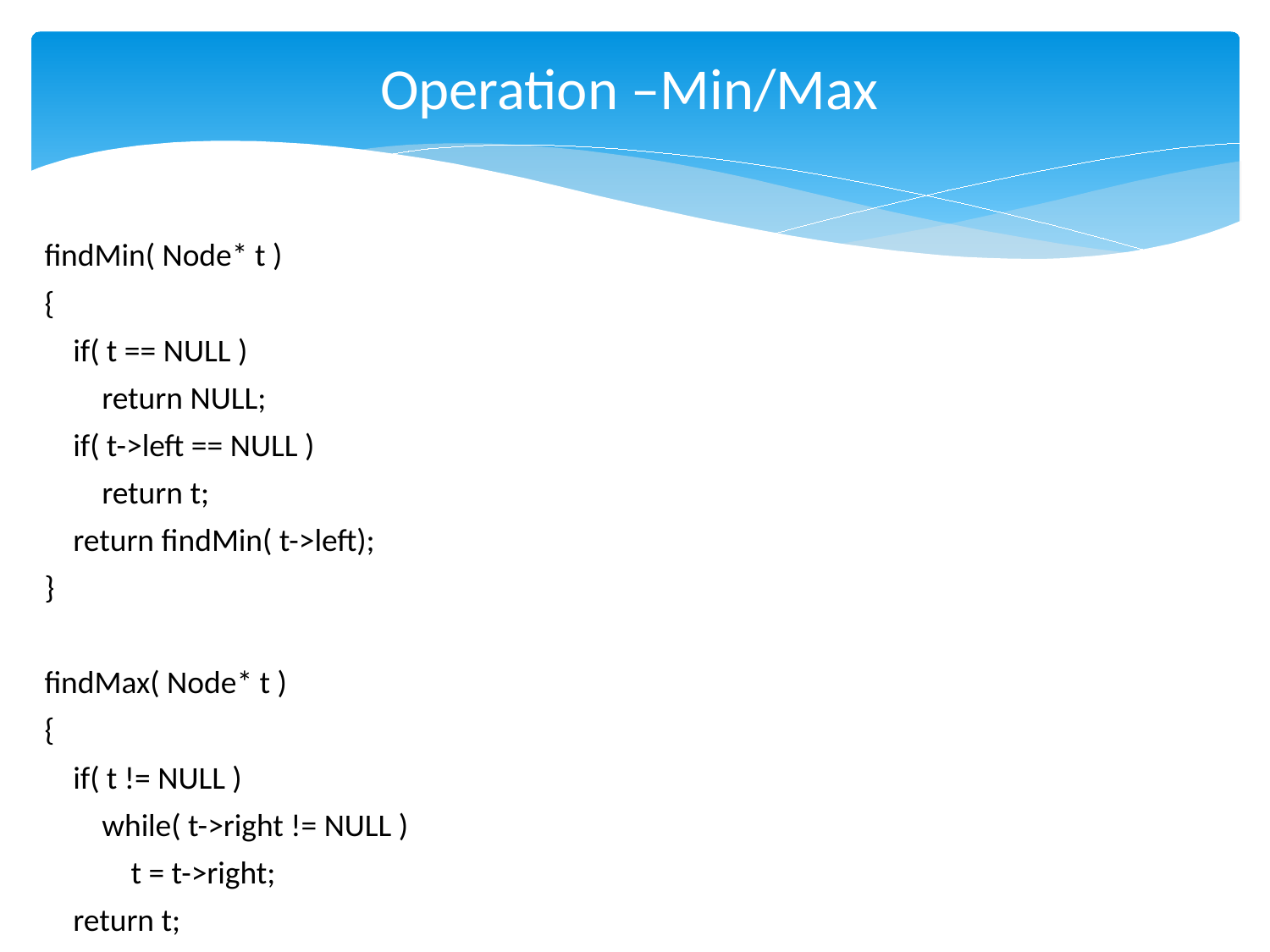

# Operation –Min/Max
findMin( Node* t )
{
    if( t == NULL )
        return NULL;
    if( t->left == NULL )
        return t;
    return findMin( t->left);
}

findMax( Node* t )
{
    if( t != NULL )
        while( t->right != NULL )
            t = t->right;
    return t;
}
27